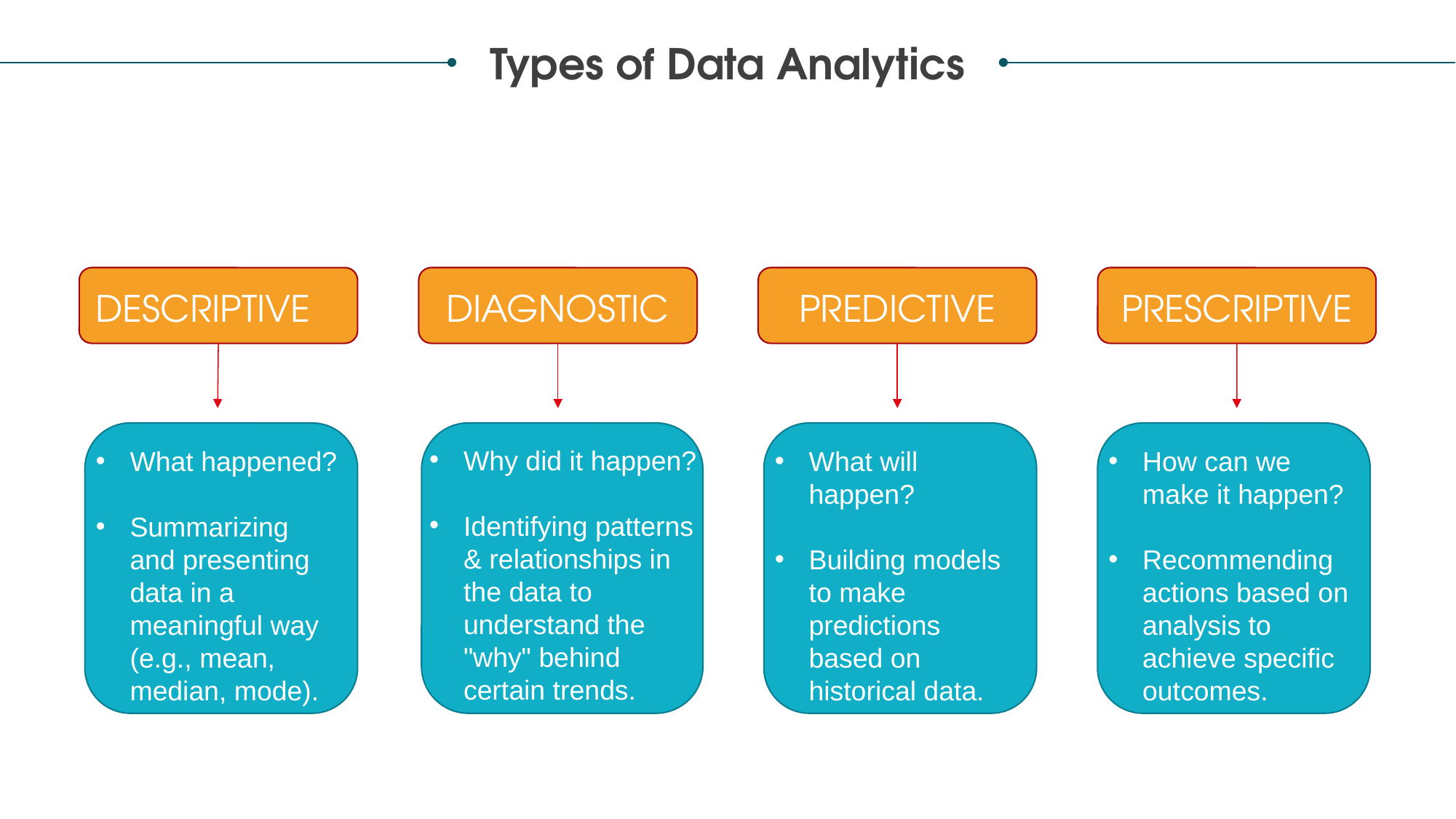

Types of Data Analytics

DESCRIPTIVE

PREDICTIVE

PRESCRIPTIVE

DIAGNOSTIC

What happened?

Summarizing and presenting data in a meaningful way (e.g., mean, median, mode).

Why did it happen?

Identifying patterns & relationships in the data to understand the "why" behind certain trends.
How can we make it happen?

Recommending actions based on analysis to achieve specific outcomes.

What will happen?

Building models to make predictions based on historical data.